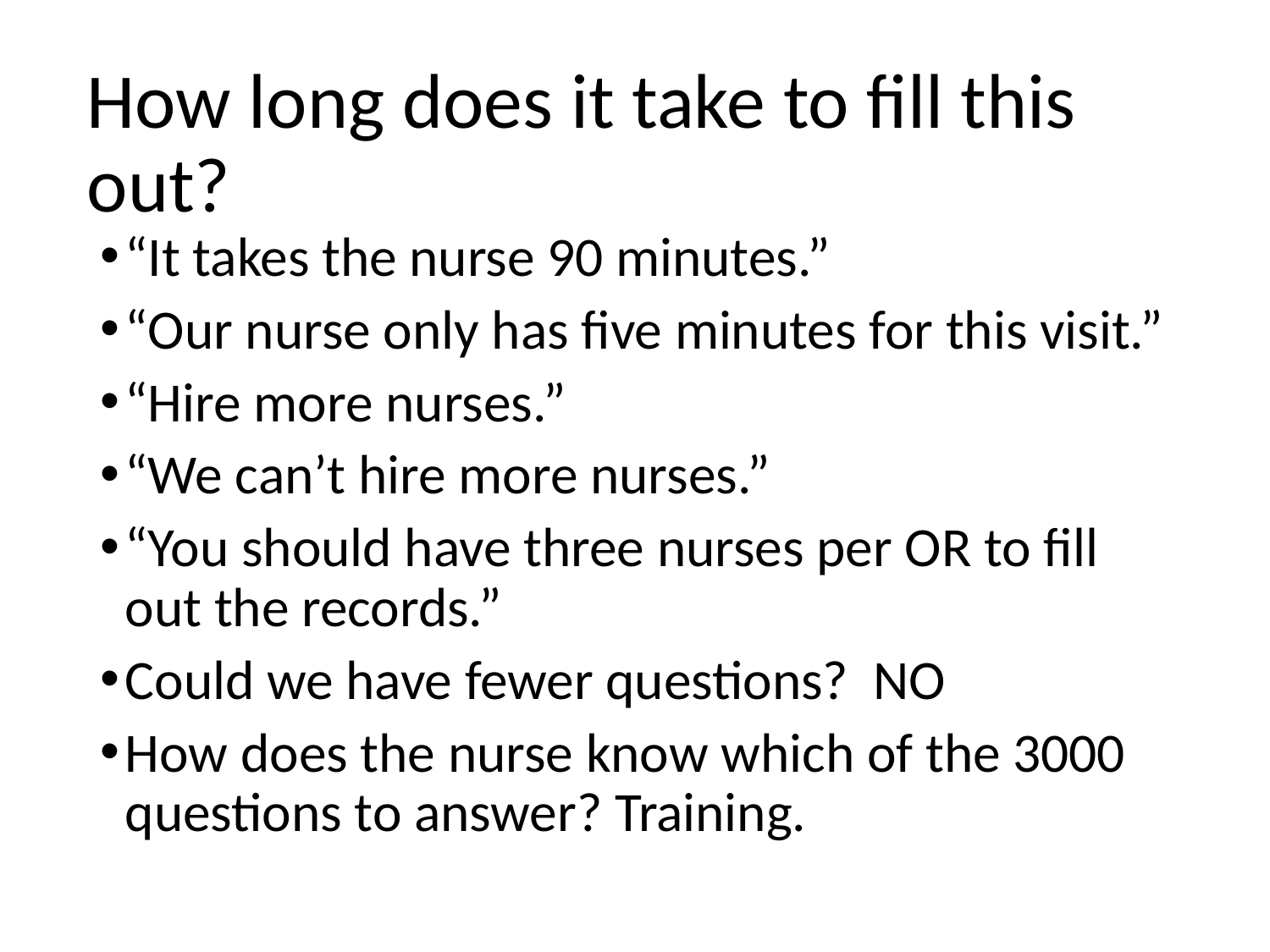

# How long does it take to fill this out?
“It takes the nurse 90 minutes.”
“Our nurse only has five minutes for this visit.”
“Hire more nurses.”
“We can’t hire more nurses.”
“You should have three nurses per OR to fill out the records.”
Could we have fewer questions?  NO
How does the nurse know which of the 3000 questions to answer? Training.